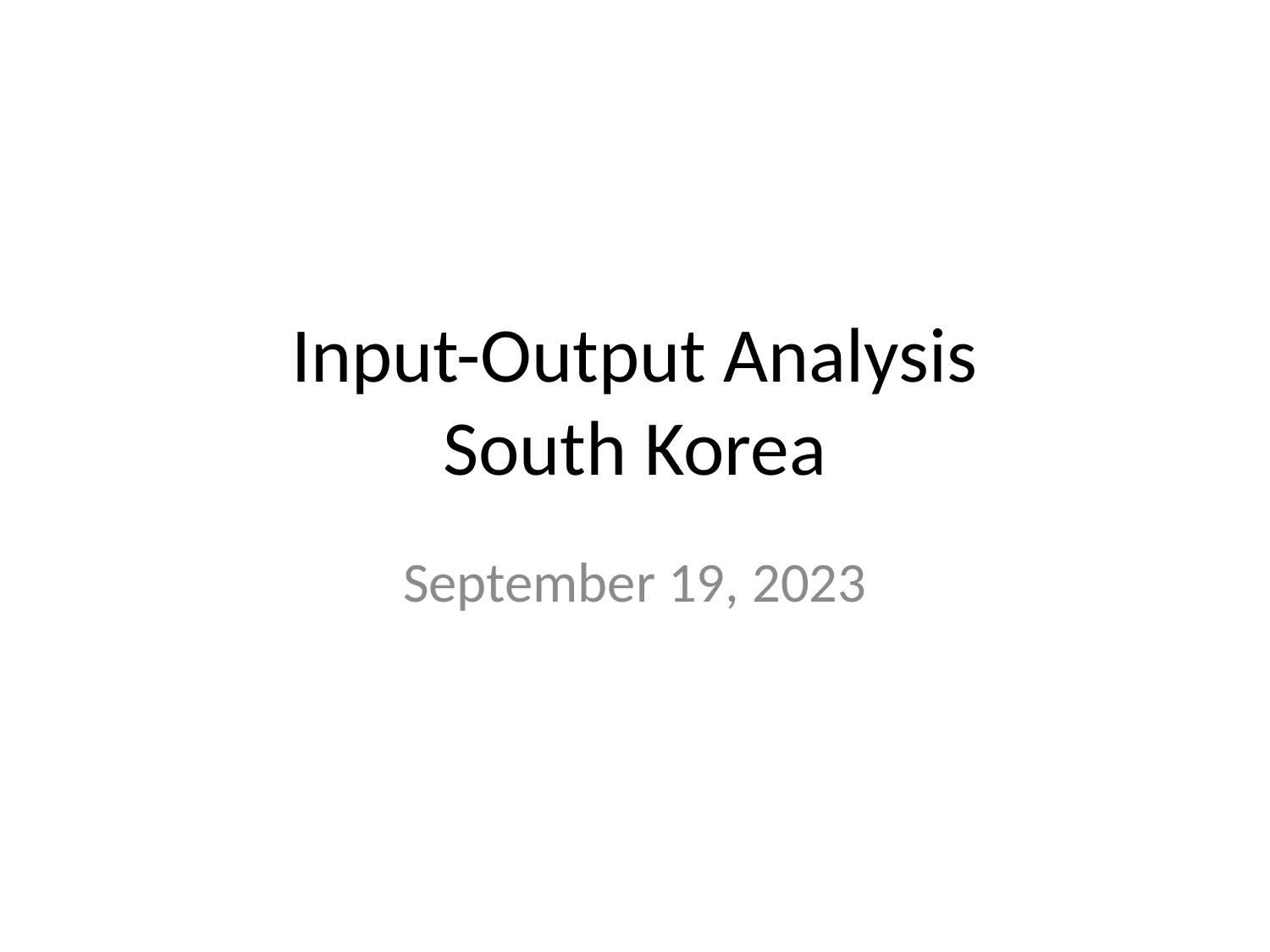

# Input-Output Analysis South Korea
September 19, 2023